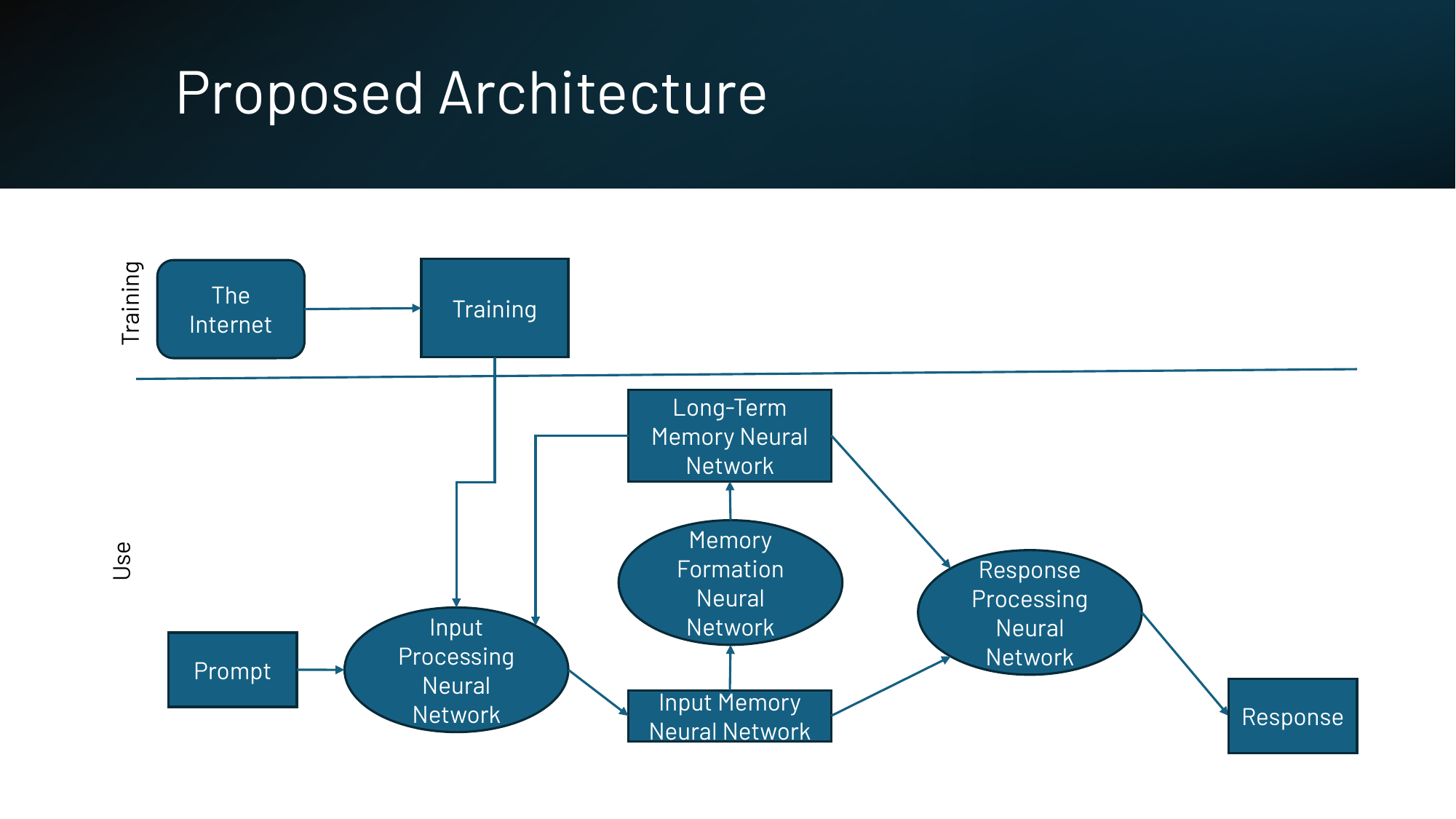

# Proposed Architecture
Training
The Internet
Training
Long-Term Memory Neural Network
Memory Formation Neural Network
Use
Response Processing Neural Network
Input Processing Neural Network
Prompt
Response
Input Memory Neural Network